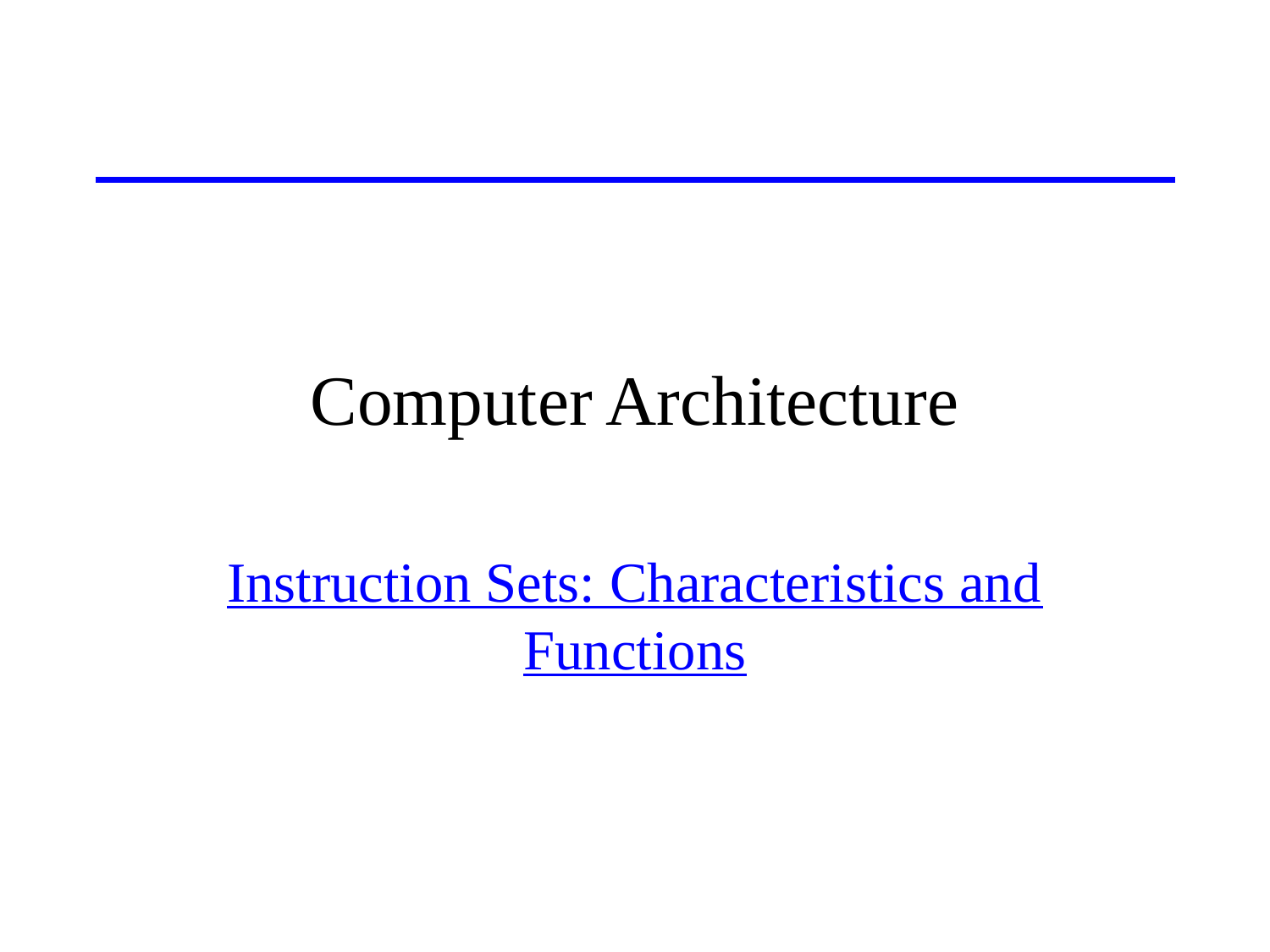

# Computer Architecture
Instruction Sets: Characteristics and Functions